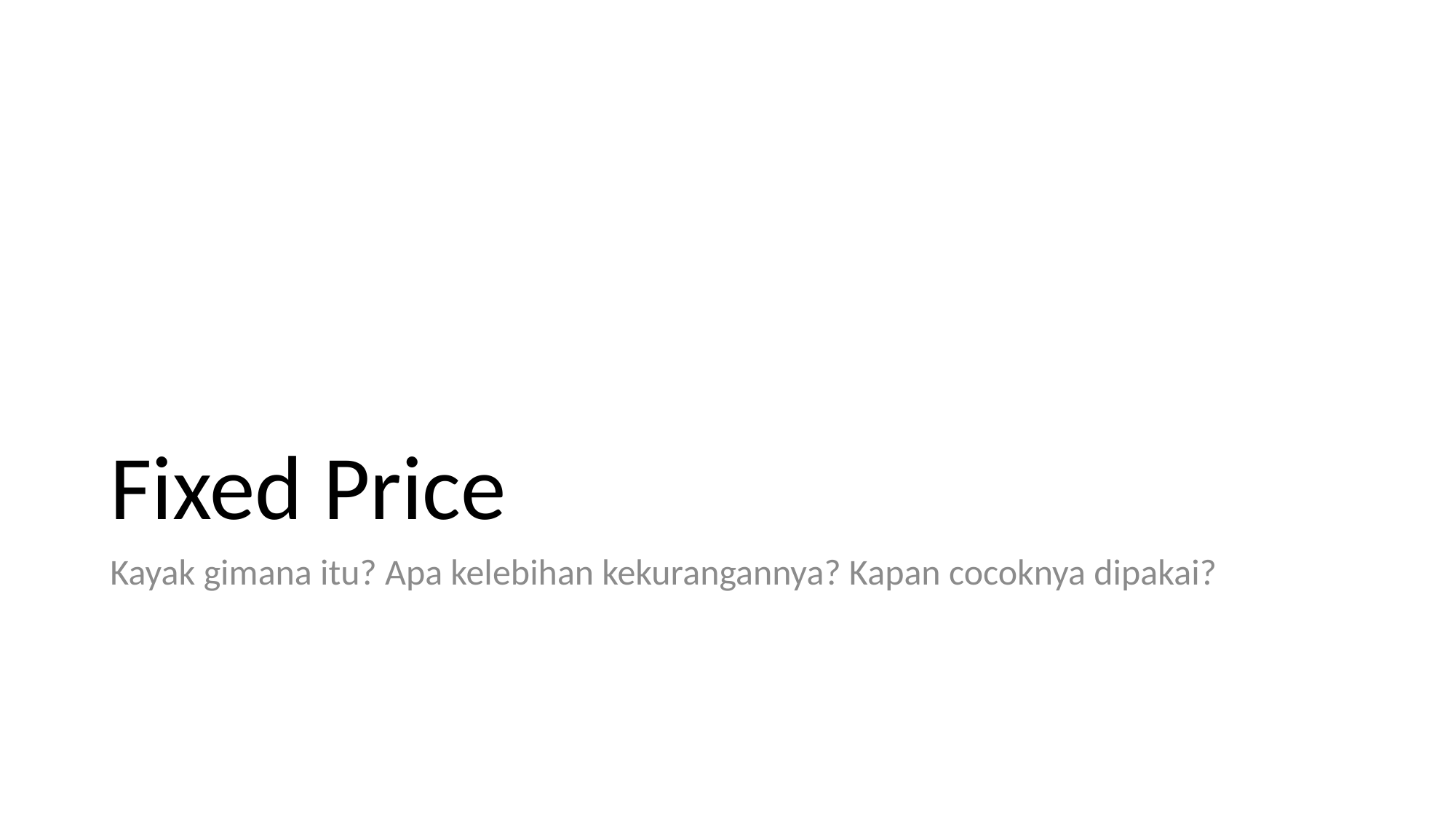

# Fixed Price
Kayak gimana itu? Apa kelebihan kekurangannya? Kapan cocoknya dipakai?